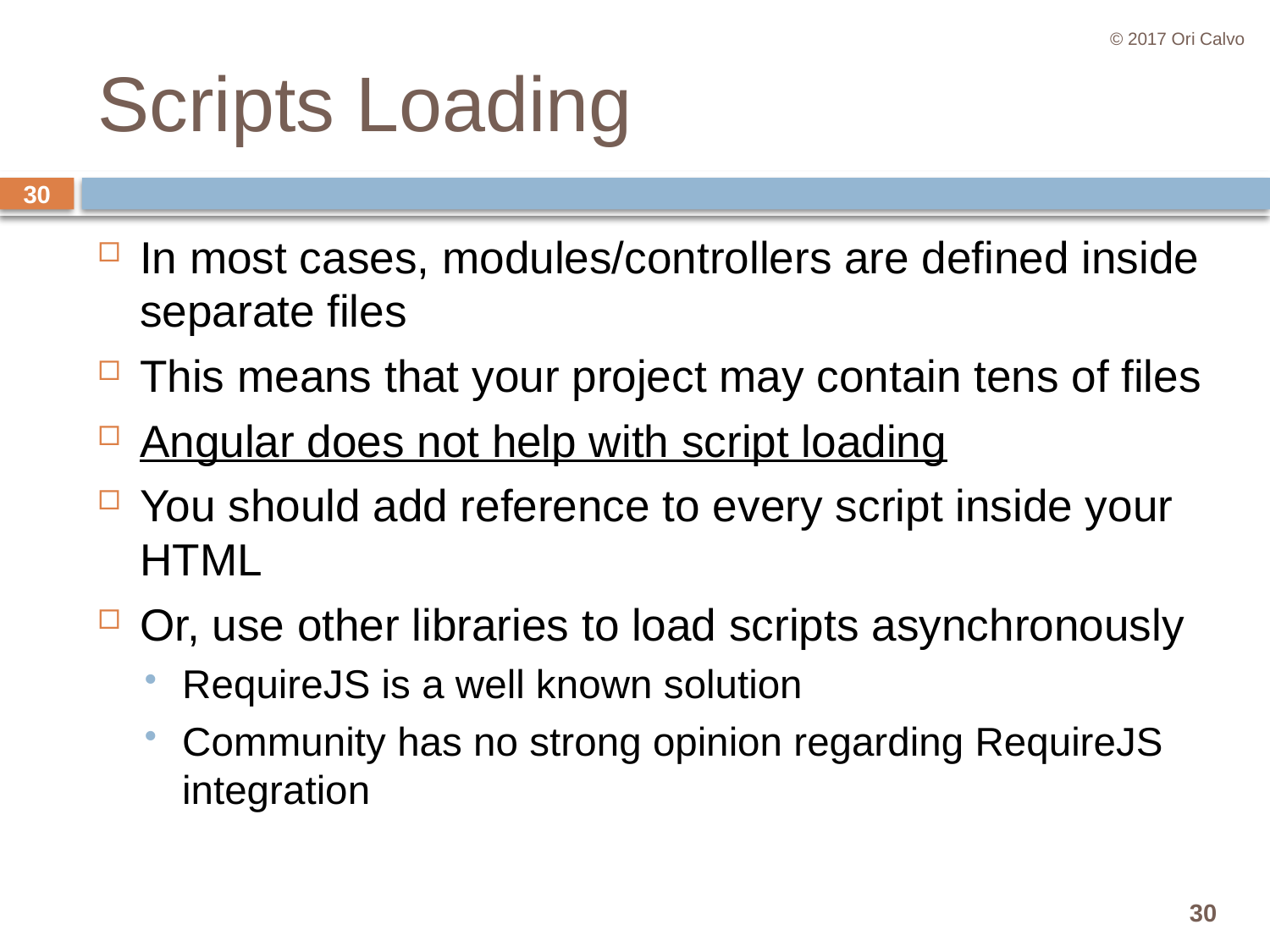

© 2017 Ori Calvo
# Scripts Loading
30
In most cases, modules/controllers are defined inside separate files
This means that your project may contain tens of files
Angular does not help with script loading
You should add reference to every script inside your HTML
Or, use other libraries to load scripts asynchronously
RequireJS is a well known solution
Community has no strong opinion regarding RequireJS integration